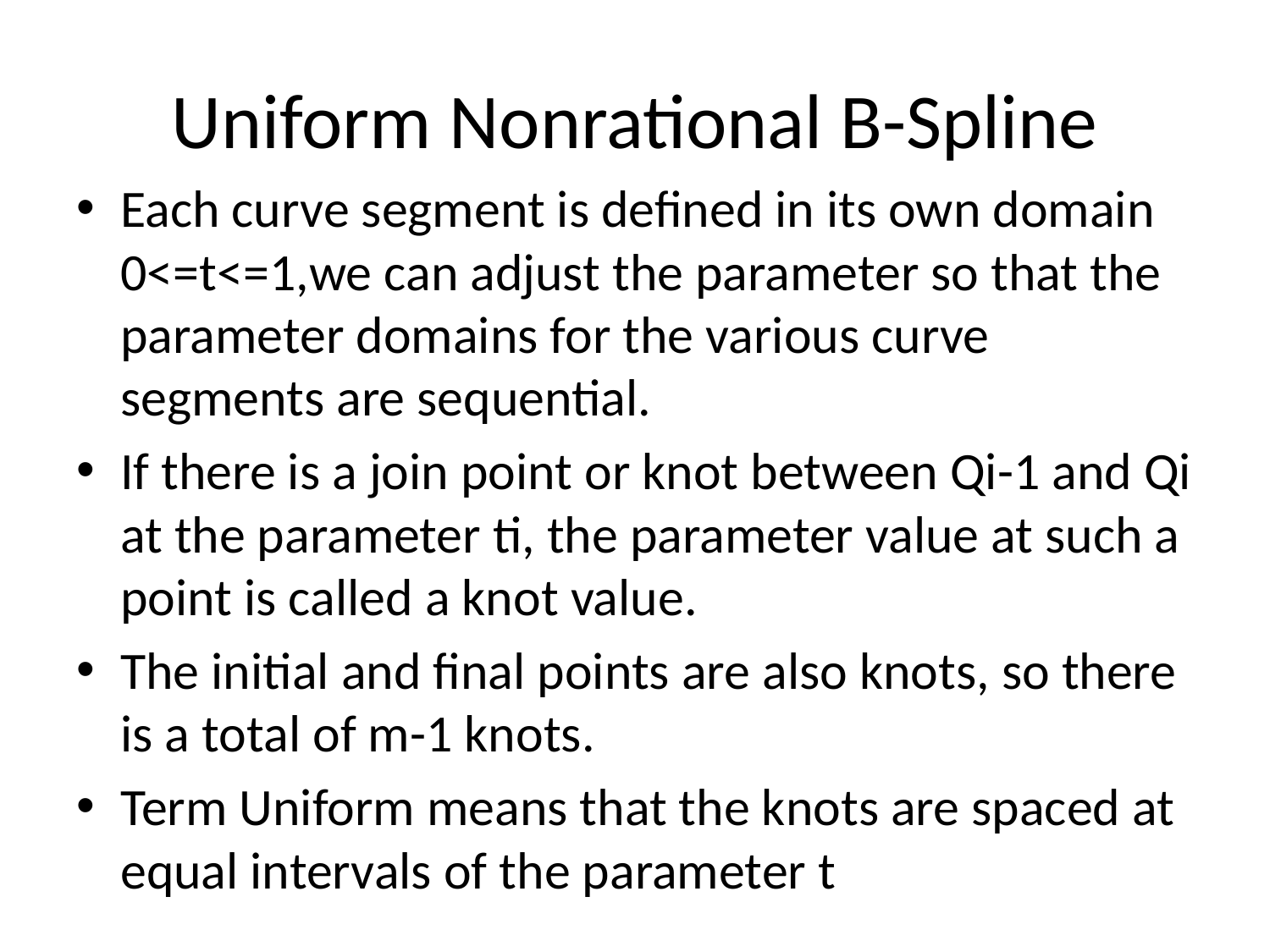

# Uniform Nonrational B-Spline
Each curve segment is defined in its own domain 0<=t<=1,we can adjust the parameter so that the parameter domains for the various curve segments are sequential.
If there is a join point or knot between Qi-1 and Qi at the parameter ti, the parameter value at such a point is called a knot value.
The initial and final points are also knots, so there is a total of m-1 knots.
Term Uniform means that the knots are spaced at equal intervals of the parameter t